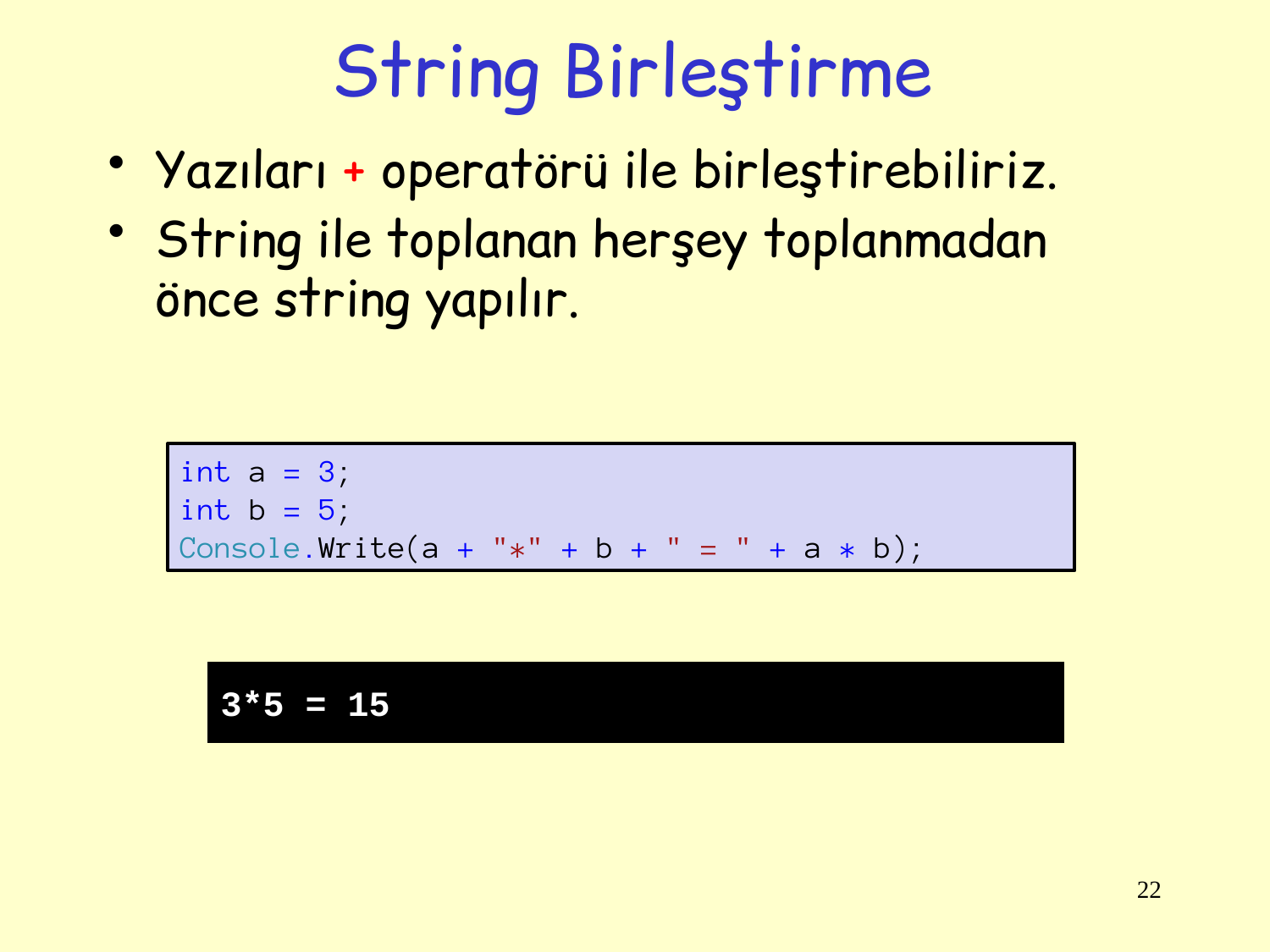

# String Birleştirme
Yazıları + operatörü ile birleştirebiliriz.
String ile toplanan herşey toplanmadan önce string yapılır.
int a = 3;
int b = 5;
Console.Write(a + "*" + b + " = " + a * b);
3*5 = 15
22